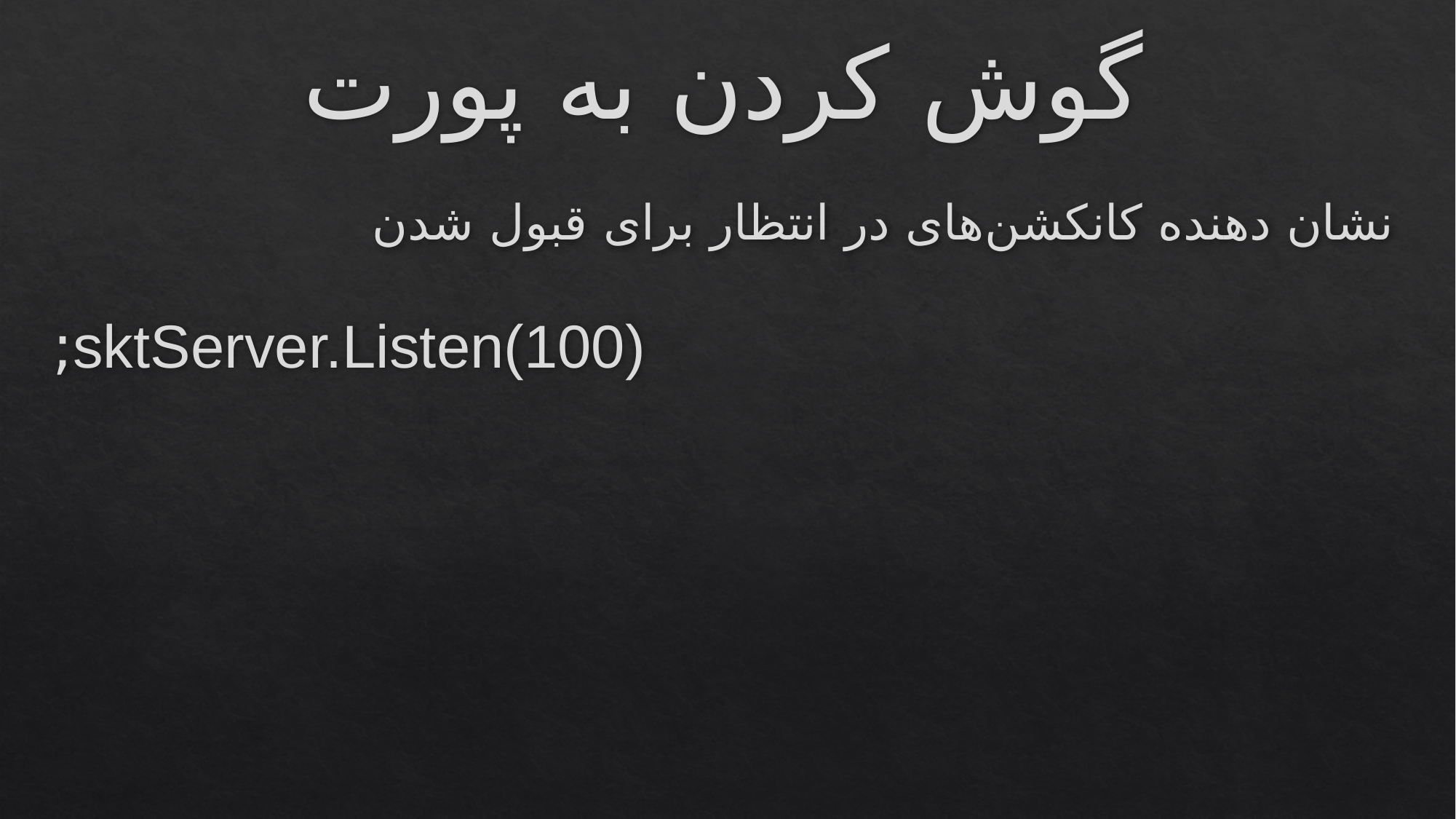

# گوش کردن به پورت
نشان دهنده کانکشن‌های در انتظار برای قبول شدن
sktServer.Listen(100);